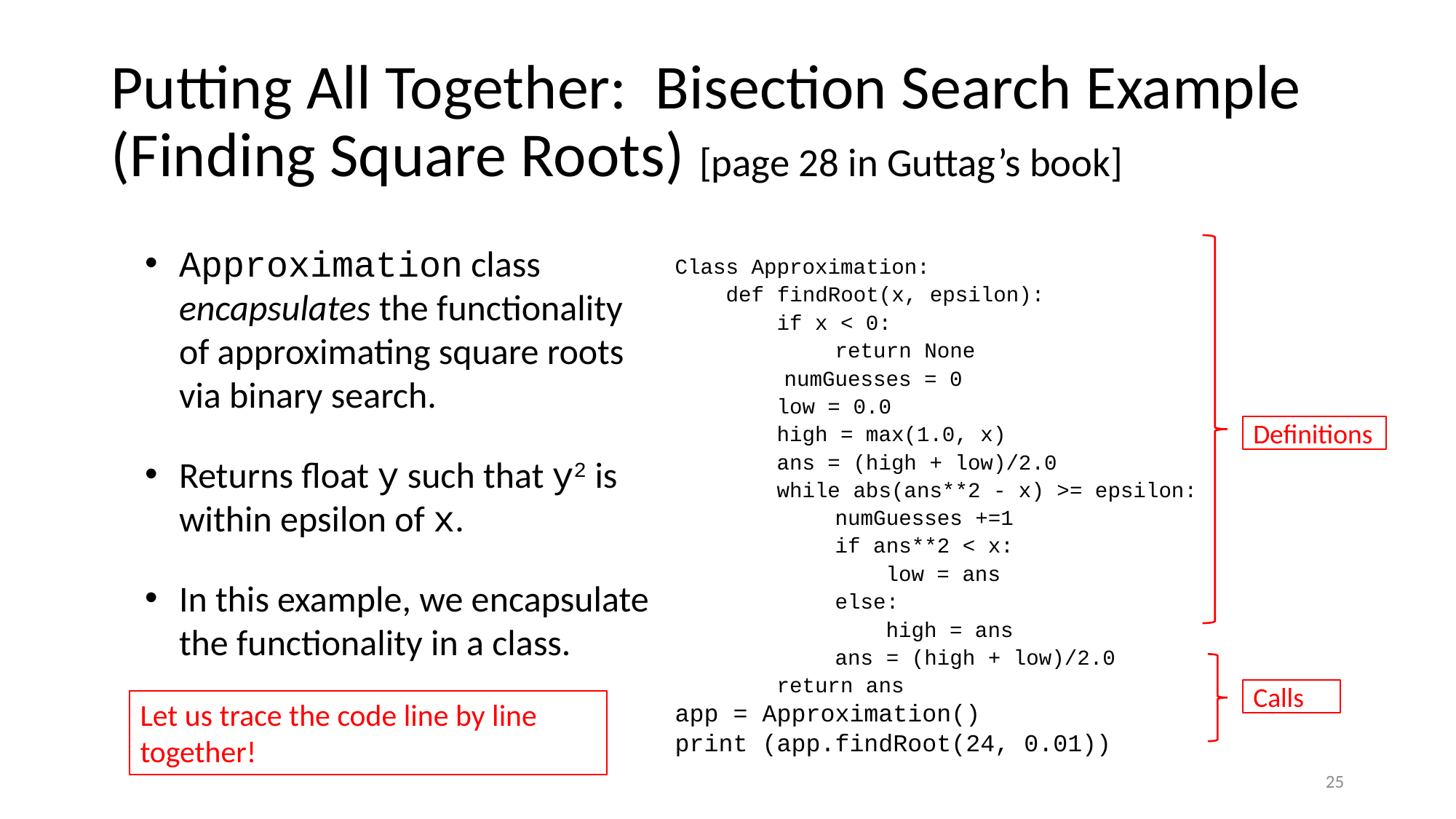

# Putting All Together:  Bisection Search Example (Finding Square Roots) [page 28 in Guttag’s book]

Class Approximation:
    def findRoot(x, epsilon):
        if x < 0:
	    return None
	numGuesses = 0
        low = 0.0
        high = max(1.0, x)
        ans = (high + low)/2.0
        while abs(ans**2 - x) >= epsilon:
	    numGuesses +=1
	    if ans**2 < x:
	        low = ans
	    else:
	        high = ans
	    ans = (high + low)/2.0
        return ans
app = Approximation()
print (app.findRoot(24, 0.01))
Approximation class encapsulates the functionality of approximating square roots via binary search.

Returns float y such that y2 is within epsilon of x.

In this example, we encapsulate the functionality in a class.

Definitions

Calls
Let us trace the code line by line together!
25